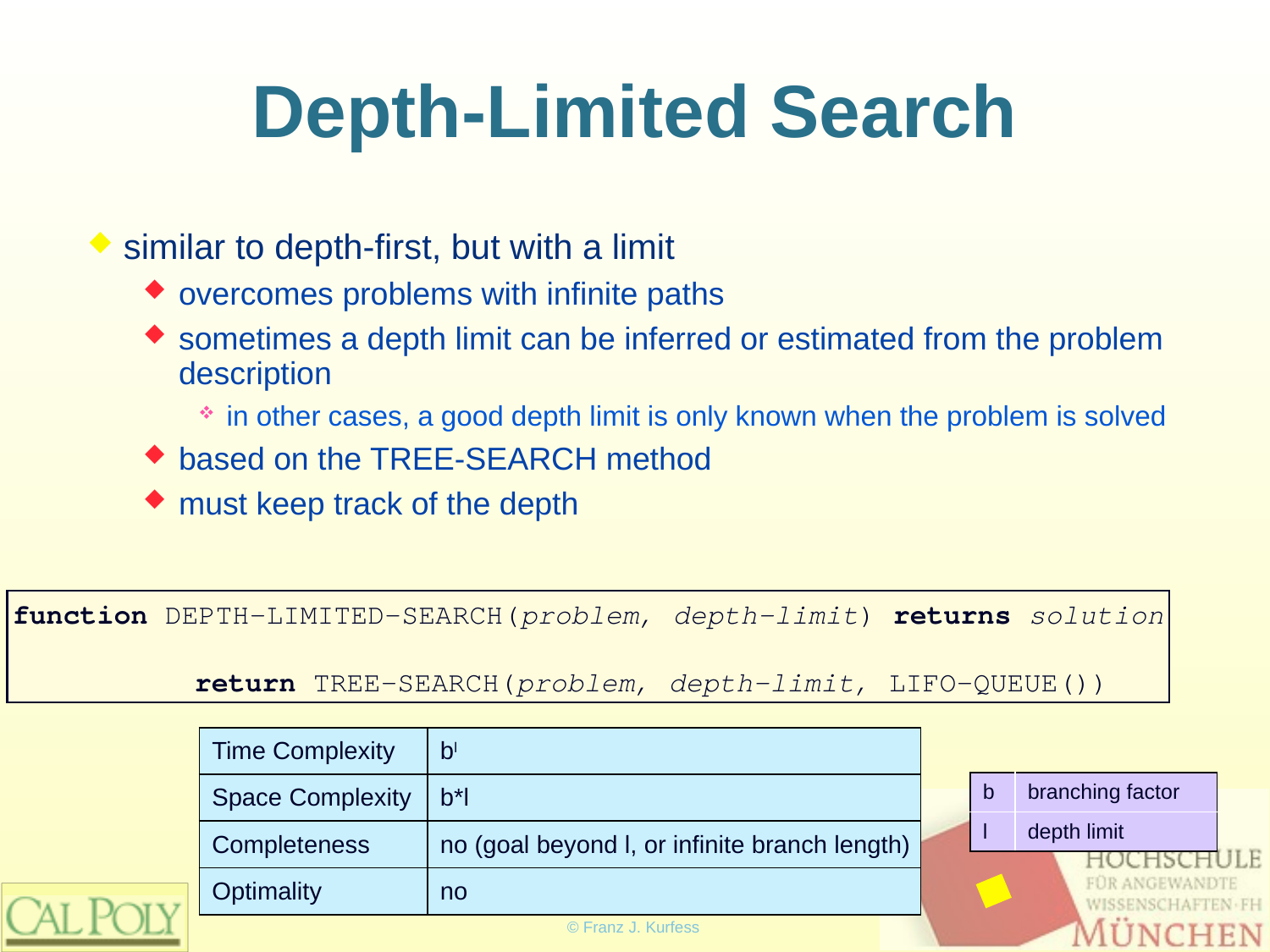

# Depth-Limited Search
similar to depth-first, but with a limit
overcomes problems with infinite paths
sometimes a depth limit can be inferred or estimated from the problem description
in other cases, a good depth limit is only known when the problem is solved
based on the TREE-SEARCH method
must keep track of the depth
function DEPTH-LIMITED-SEARCH(problem, depth-limit) returns solution

	return TREE-SEARCH(problem, depth-limit, LIFO-QUEUE())
| Time Complexity | bl |
| --- | --- |
| Space Complexity | b\*l |
| Completeness | no (goal beyond l, or infinite branch length) |
| Optimality | no |
| b | branching factor |
| --- | --- |
| l | depth limit |
111